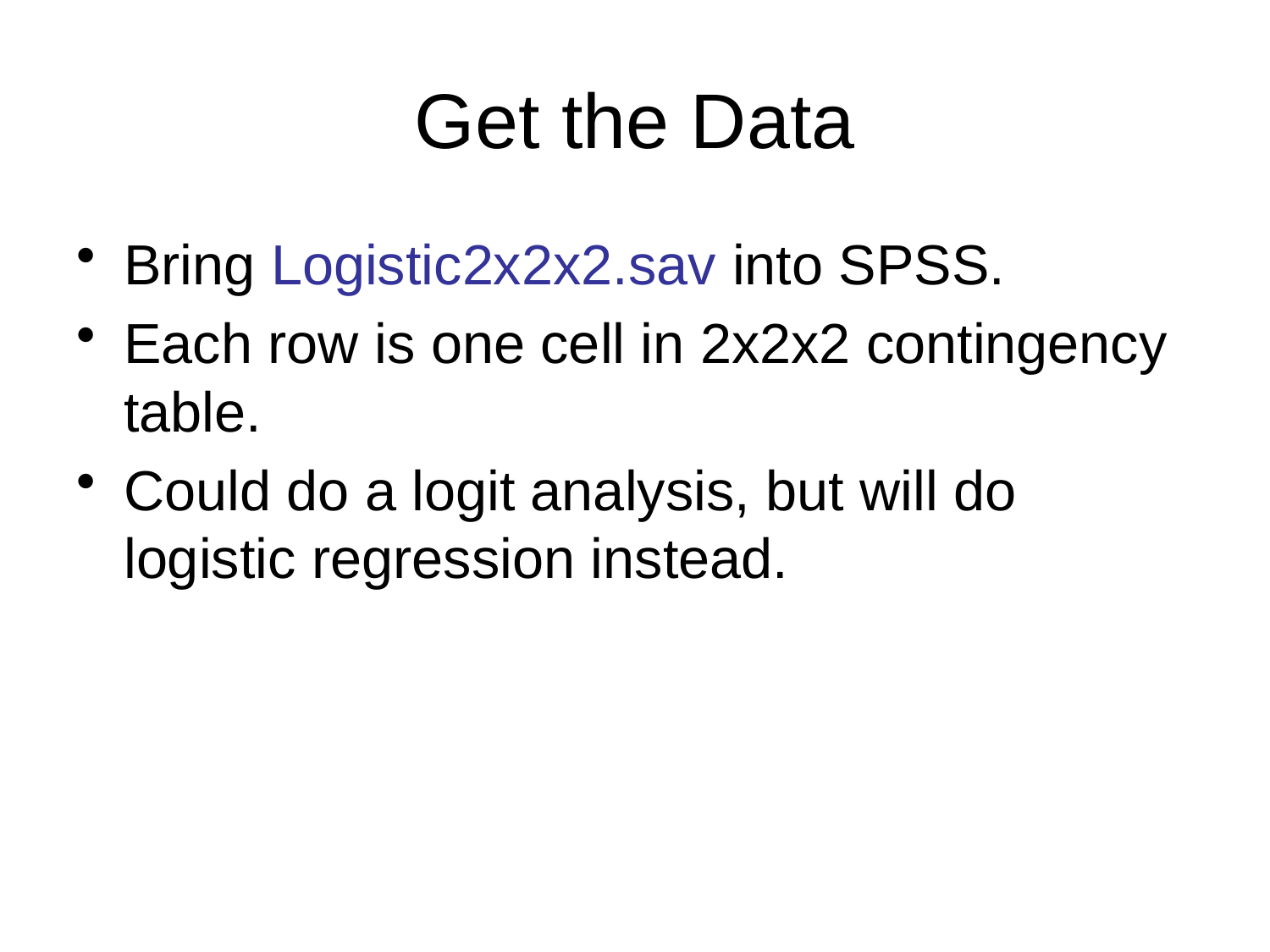

# Get the Data
Bring Logistic2x2x2.sav into SPSS.
Each row is one cell in 2x2x2 contingency table.
Could do a logit analysis, but will do logistic regression instead.